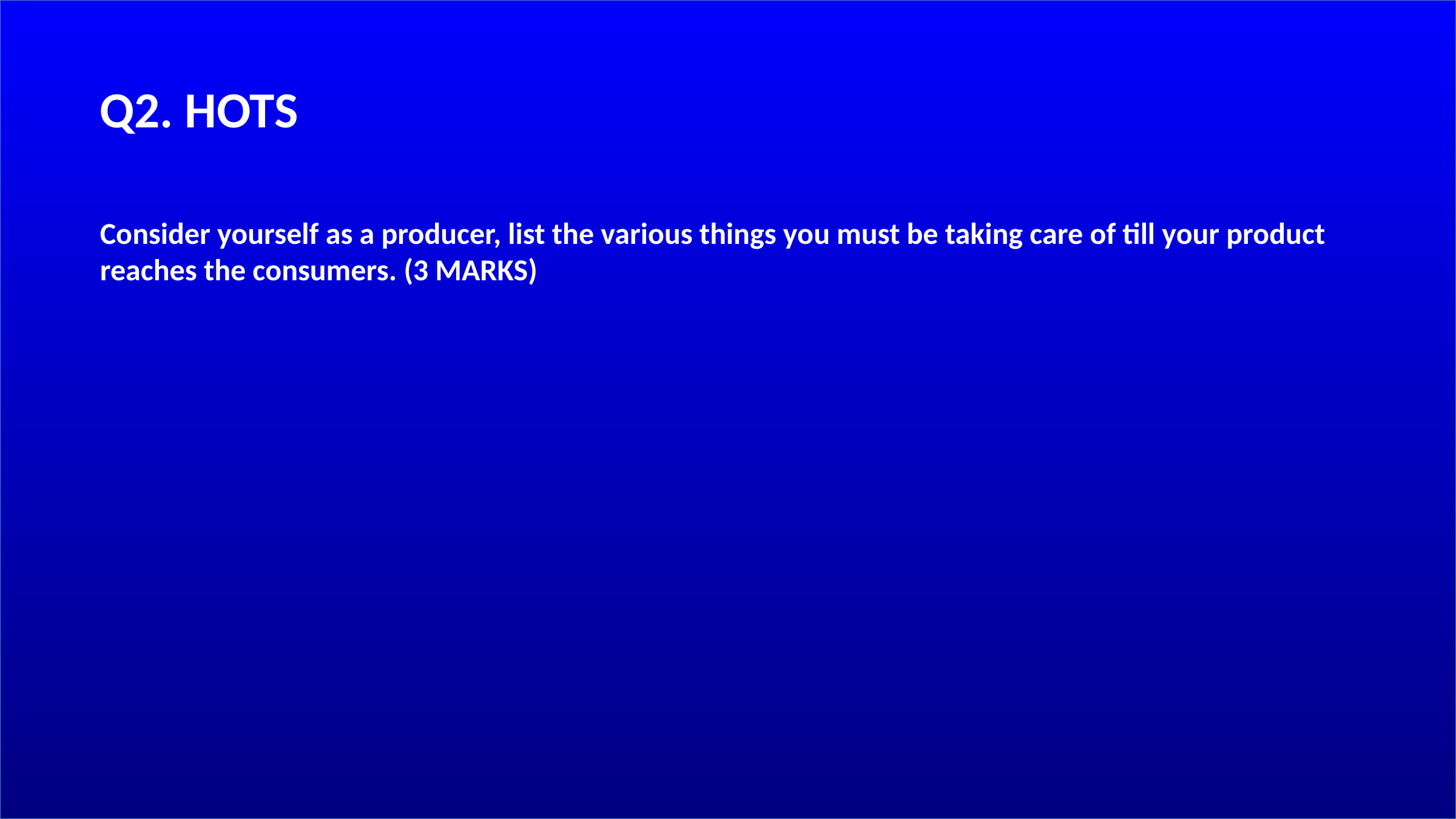

#

Q2. HOTS

Consider yourself as a producer, list the various things you must be taking care of till your product reaches the consumers. (3 MARKS)